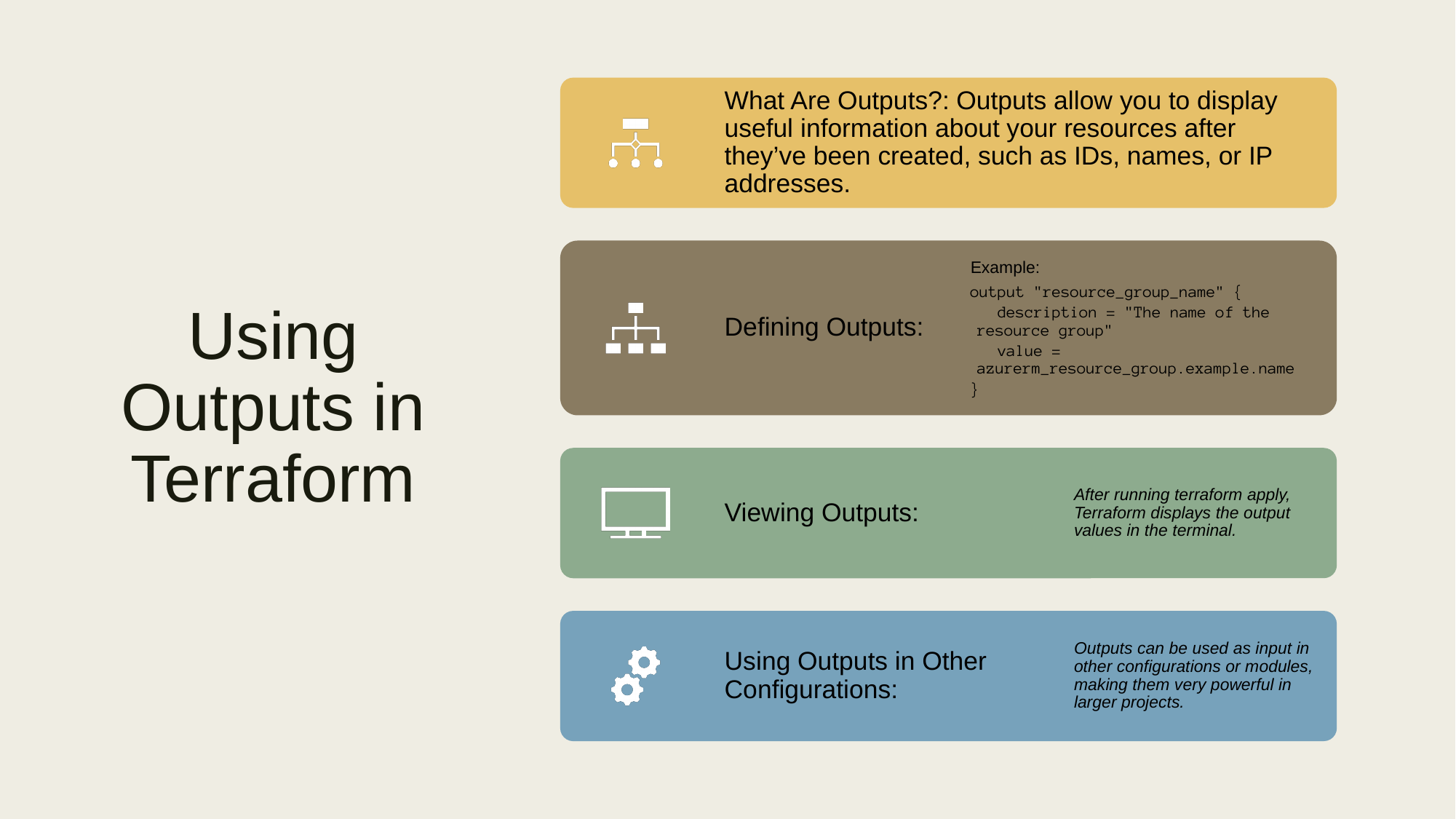

# Using Outputs in Terraform
What Are Outputs?: Outputs allow you to display useful information about your resources after they’ve been created, such as IDs, names, or IP addresses.
Defining Outputs:
Example:
output "resource_group_name" {
   description = "The name of the   resource group"
   value =  azurerm_resource_group.example.name
}
Viewing Outputs:
After running terraform apply, Terraform displays the output values in the terminal.
Using Outputs in Other Configurations:
Outputs can be used as input in other configurations or modules, making them very powerful in larger projects.